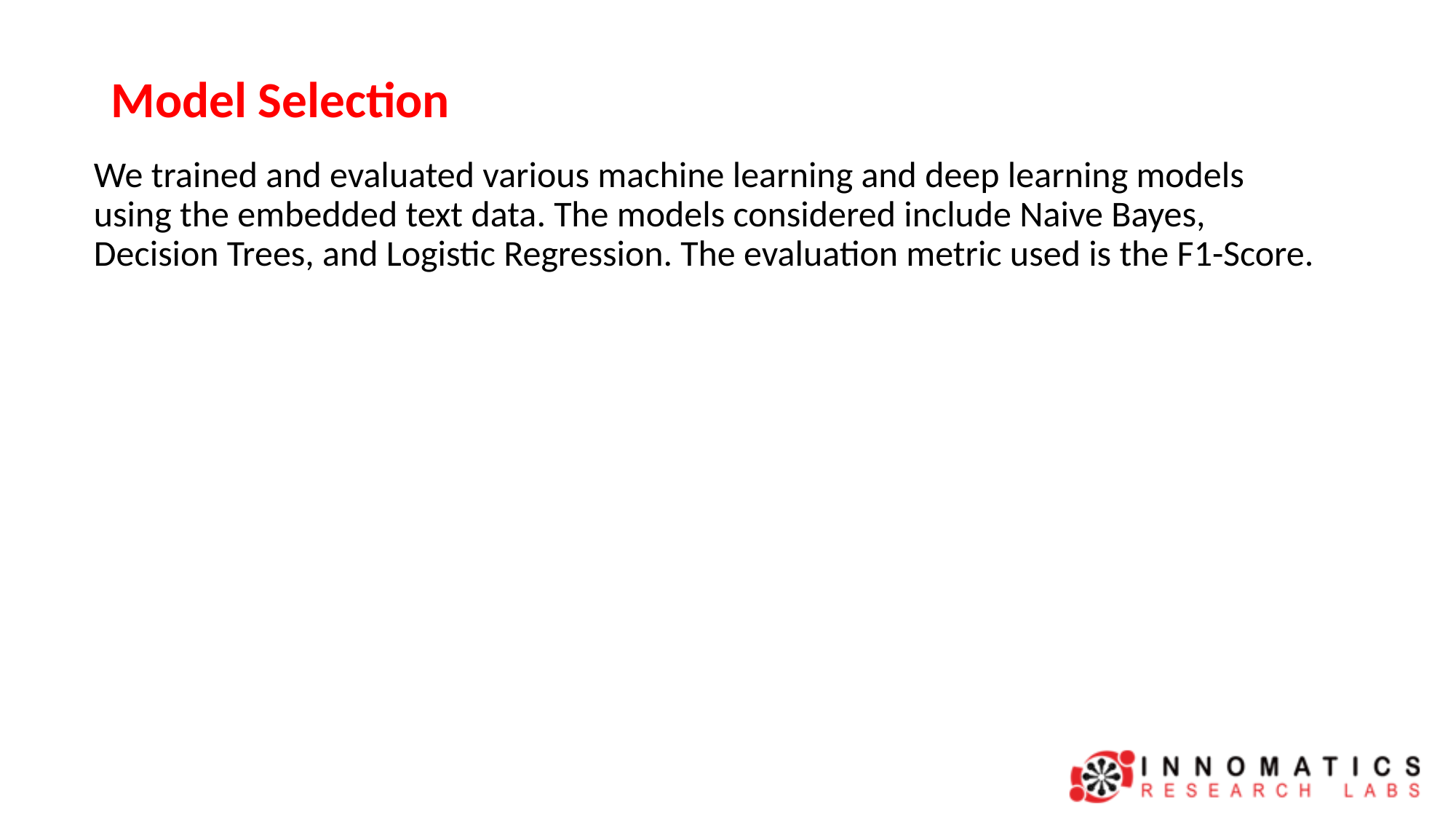

# Model Selection
We trained and evaluated various machine learning and deep learning models using the embedded text data. The models considered include Naive Bayes, Decision Trees, and Logistic Regression. The evaluation metric used is the F1-Score.